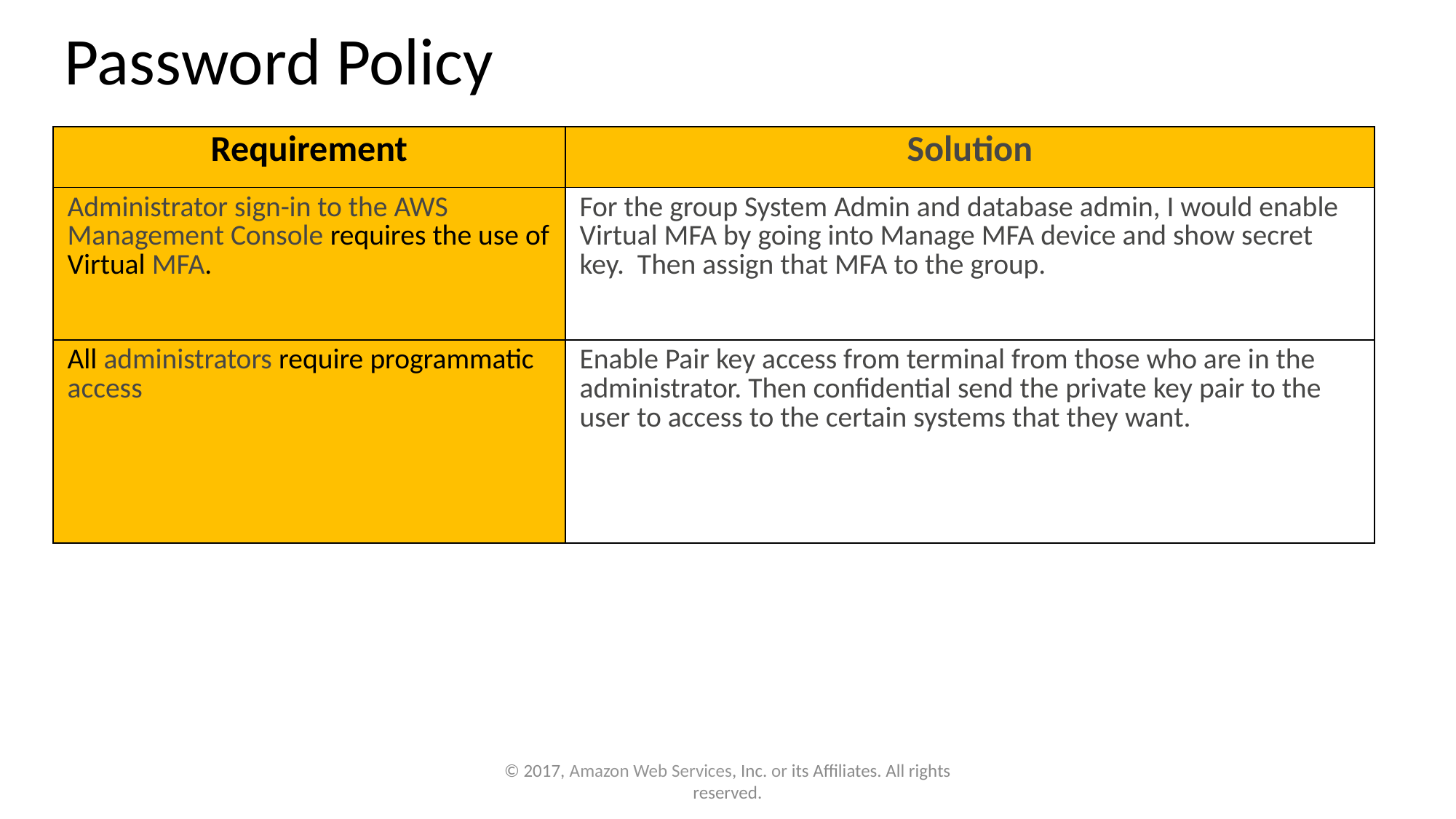

# Password Policy
| Requirement | Solution |
| --- | --- |
| Administrator sign-in to the AWS Management Console requires the use of Virtual MFA. | For the group System Admin and database admin, I would enable Virtual MFA by going into Manage MFA device and show secret key. Then assign that MFA to the group. |
| All administrators require programmatic access | Enable Pair key access from terminal from those who are in the administrator. Then confidential send the private key pair to the user to access to the certain systems that they want. |
© 2017, Amazon Web Services, Inc. or its Affiliates. All rights reserved.